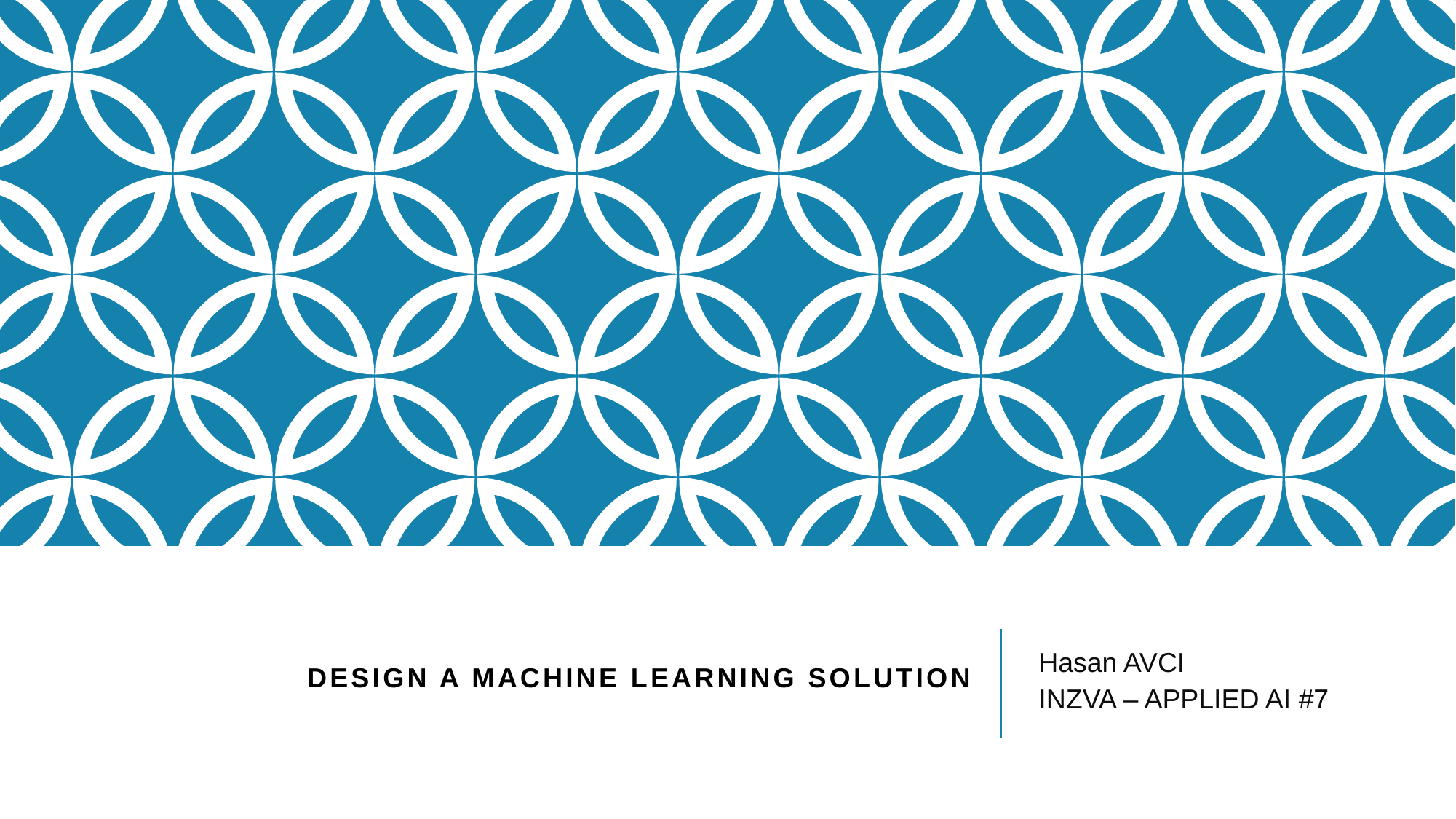

# DesIGN A MACHINE LEARNING SOLUTION
Hasan AVCI
INZVA – APPLIED AI #7